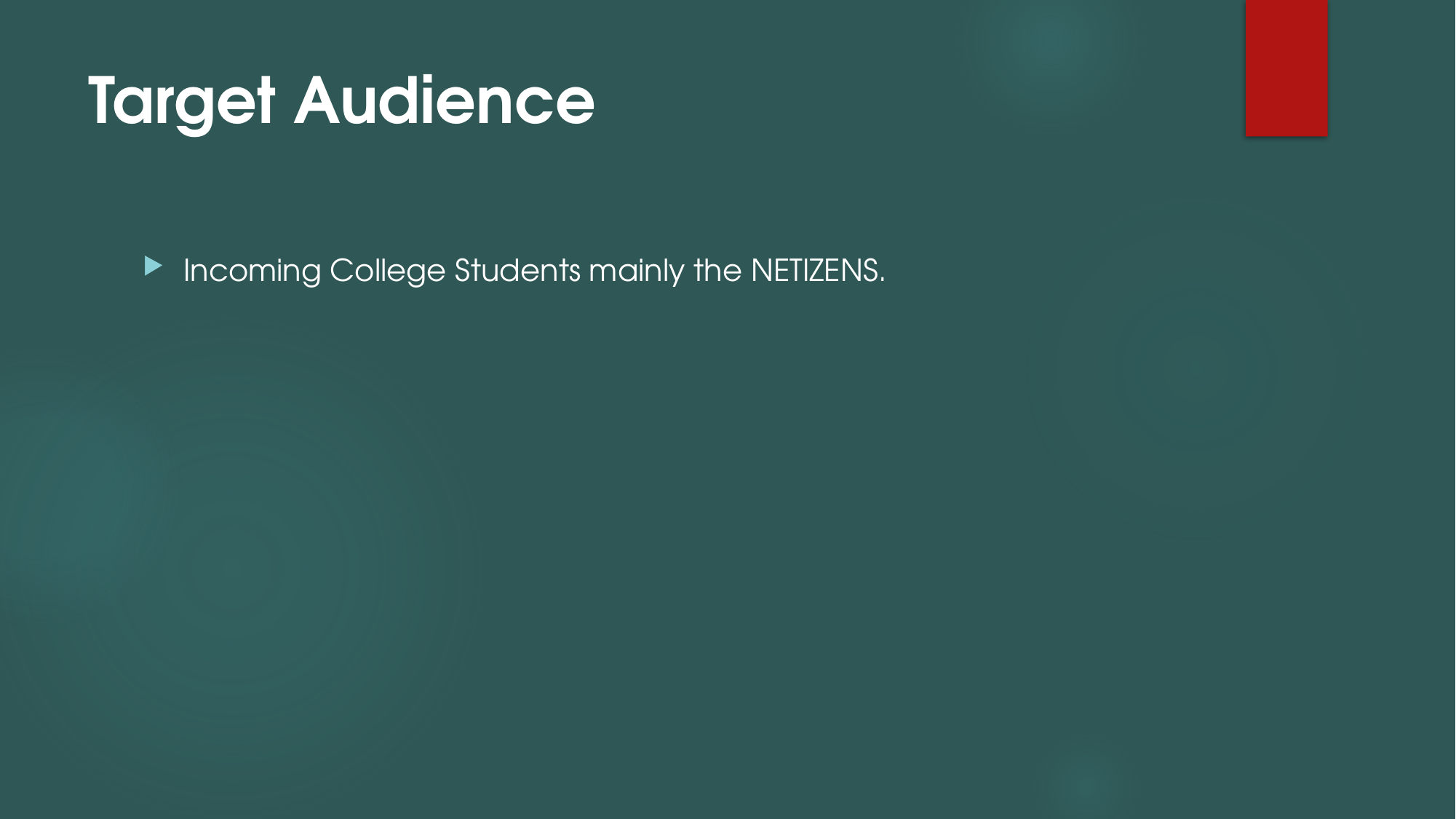

# Target Audience
Incoming College Students mainly the NETIZENS.